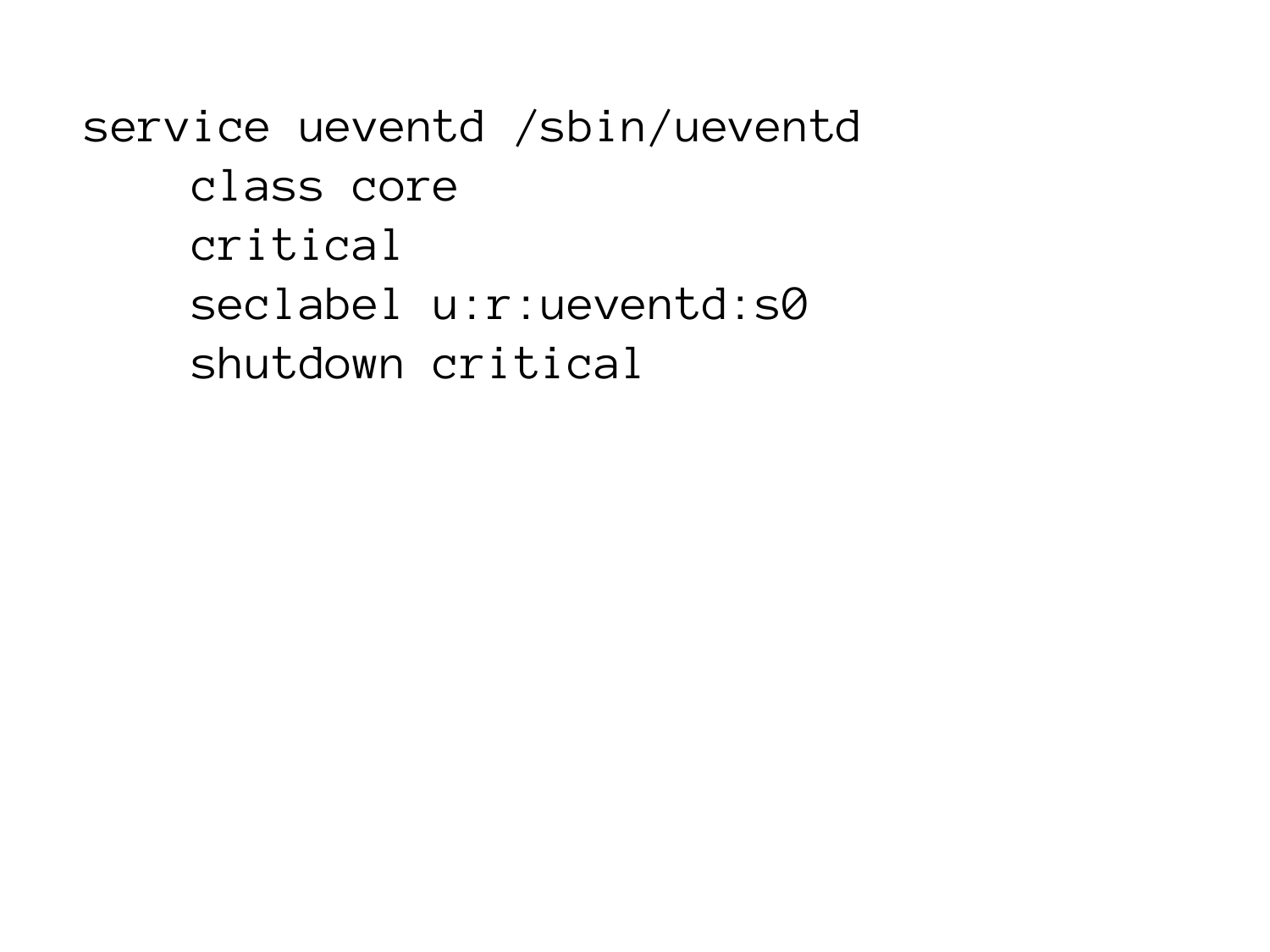

service ueventd /sbin/ueventd
    class core
    critical
    seclabel u:r:ueventd:s0
    shutdown critical